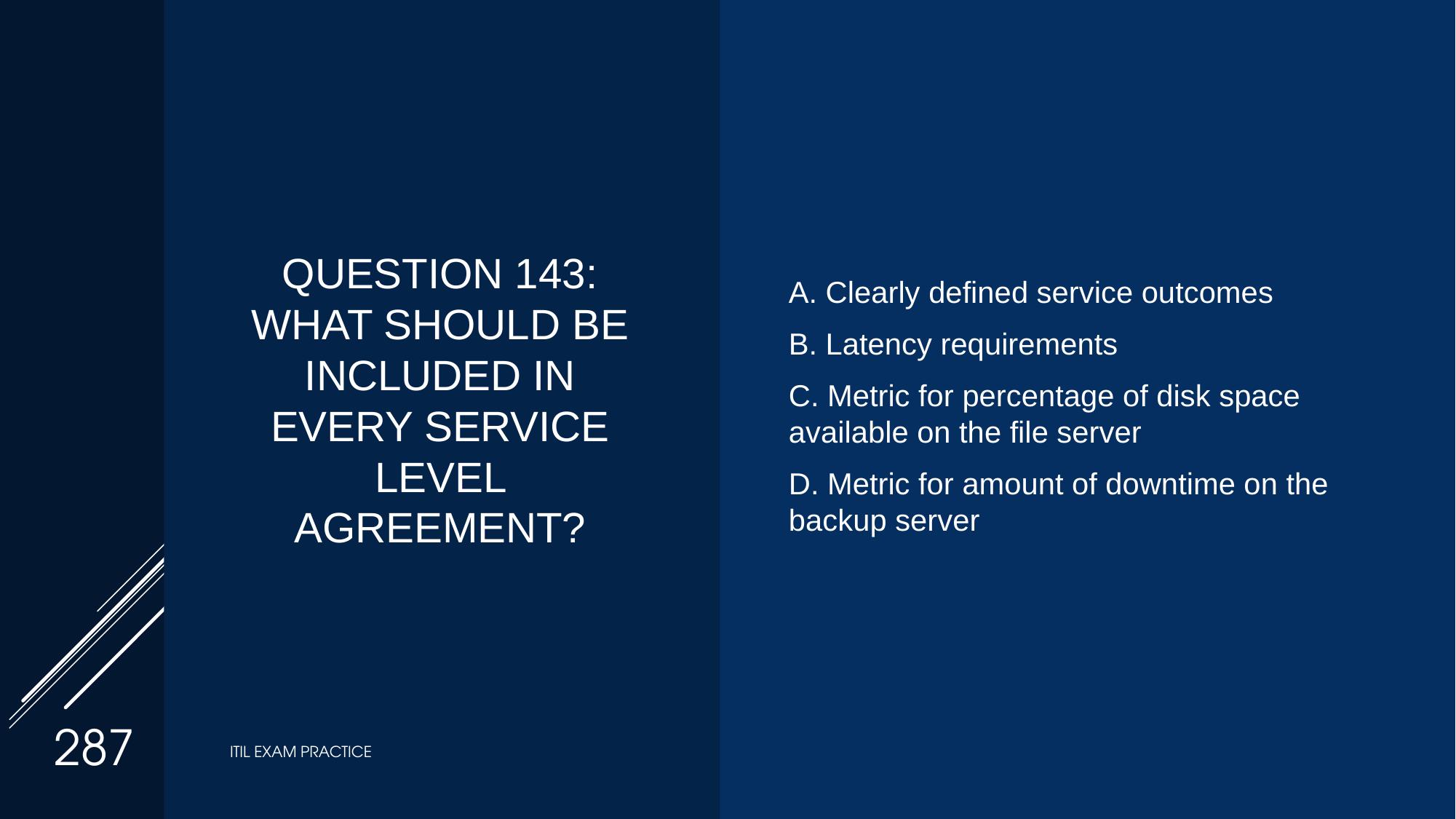

# Question 143: What should be included in every service level agreement?
A. Clearly defined service outcomes
B. Latency requirements
C. Metric for percentage of disk space available on the file server
D. Metric for amount of downtime on the backup server
287
ITIL EXAM PRACTICE